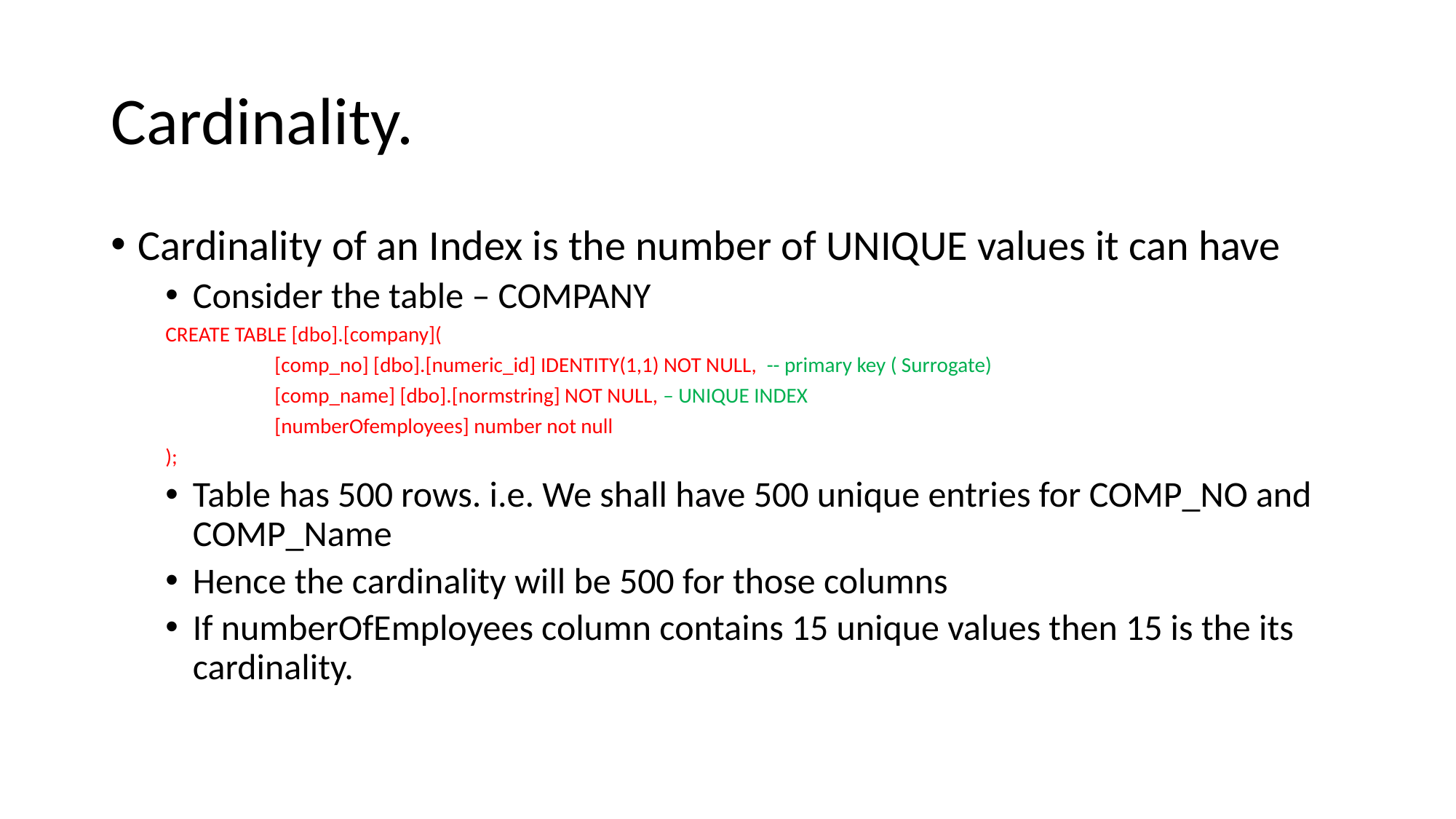

# Cardinality.
Cardinality of an Index is the number of UNIQUE values it can have
Consider the table – COMPANY
CREATE TABLE [dbo].[company](
	[comp_no] [dbo].[numeric_id] IDENTITY(1,1) NOT NULL,  -- primary key ( Surrogate)
	[comp_name] [dbo].[normstring] NOT NULL, – UNIQUE INDEX
	[numberOfemployees] number not null
);
Table has 500 rows. i.e. We shall have 500 unique entries for COMP_NO and COMP_Name
Hence the cardinality will be 500 for those columns
If numberOfEmployees column contains 15 unique values then 15 is the its cardinality.